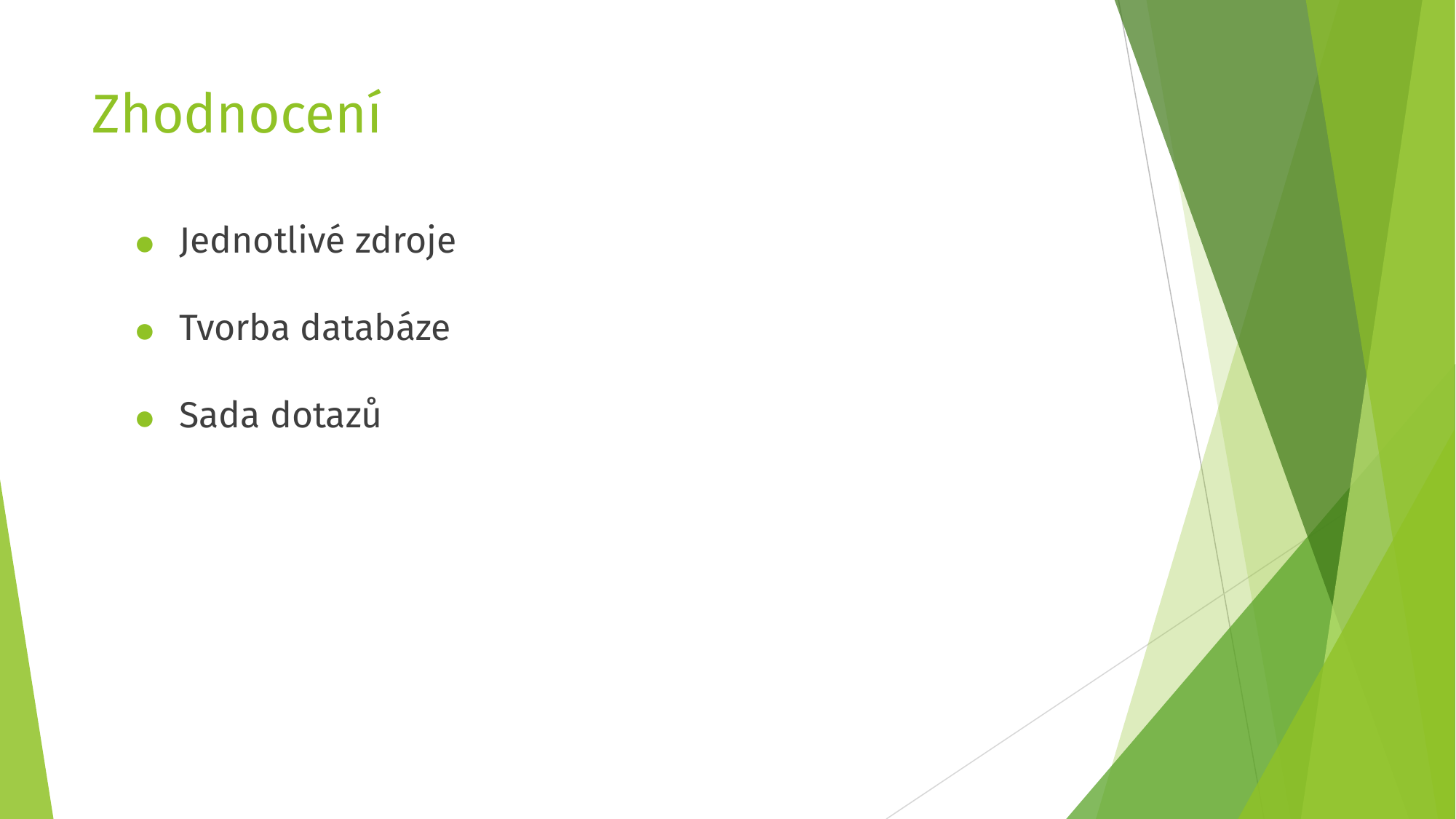

# Zhodnocení
Jednotlivé zdroje

Tvorba databáze

Sada dotazů